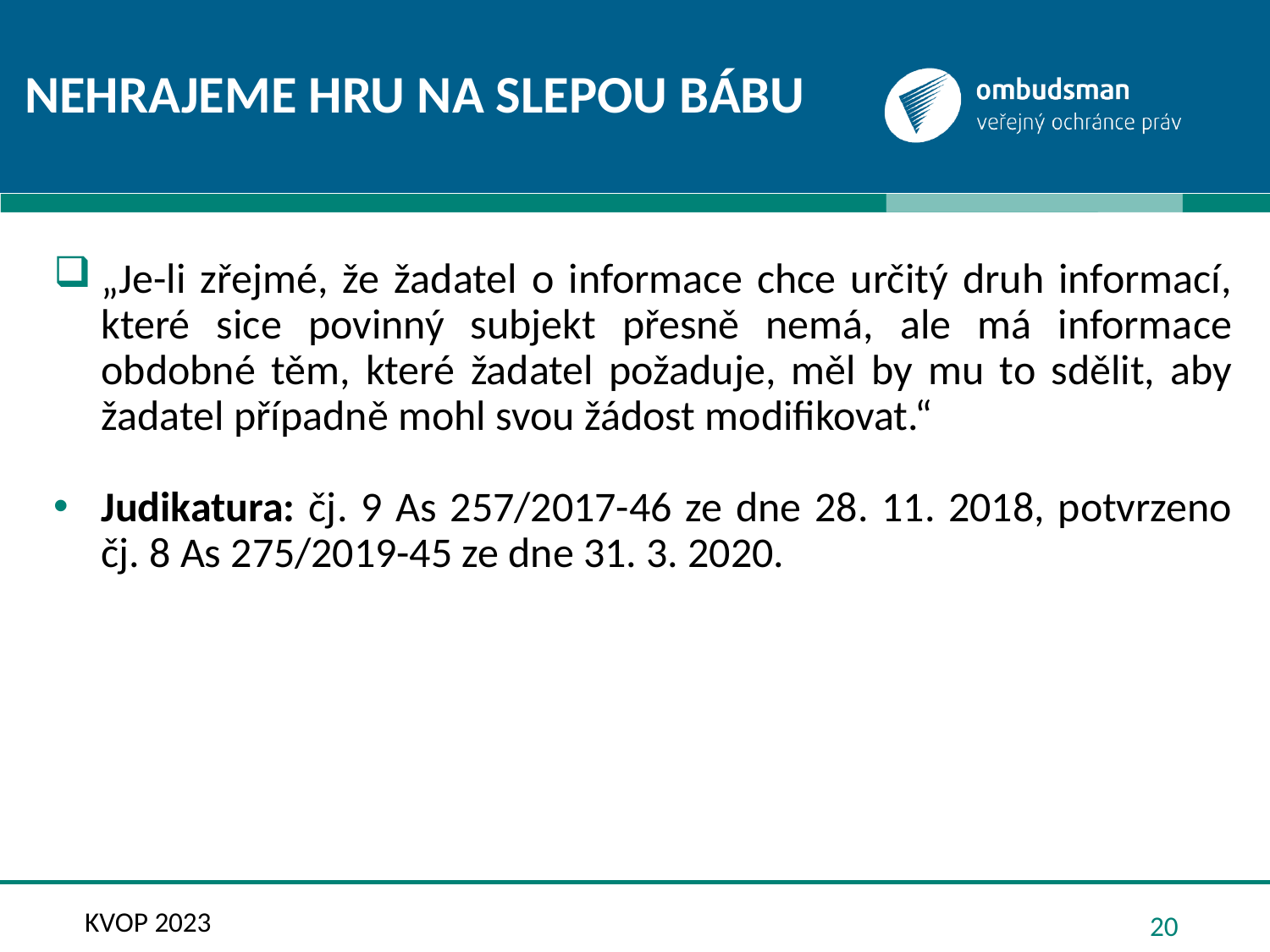

# Nehrajeme hru na slepou bábu
„Je-li zřejmé, že žadatel o informace chce určitý druh informací, které sice povinný subjekt přesně nemá, ale má informace obdobné těm, které žadatel požaduje, měl by mu to sdělit, aby žadatel případně mohl svou žádost modifikovat.“

Judikatura: čj. 9 As 257/2017-46 ze dne 28. 11. 2018, potvrzeno čj. 8 As 275/2019-45 ze dne 31. 3. 2020.

20
KVOP 2023